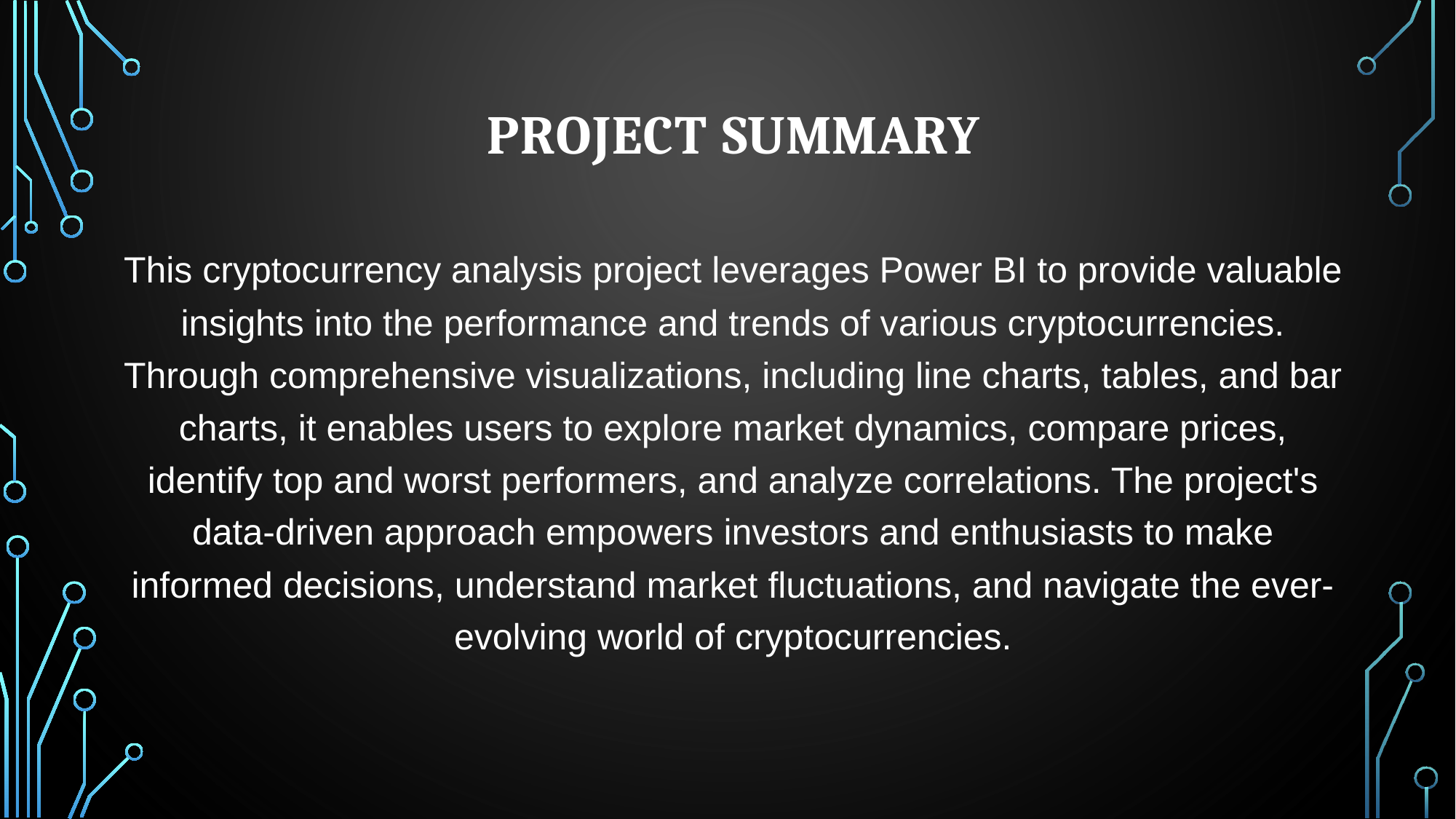

# Project SUMMARY
This cryptocurrency analysis project leverages Power BI to provide valuable insights into the performance and trends of various cryptocurrencies. Through comprehensive visualizations, including line charts, tables, and bar charts, it enables users to explore market dynamics, compare prices, identify top and worst performers, and analyze correlations. The project's data-driven approach empowers investors and enthusiasts to make informed decisions, understand market fluctuations, and navigate the ever-evolving world of cryptocurrencies.